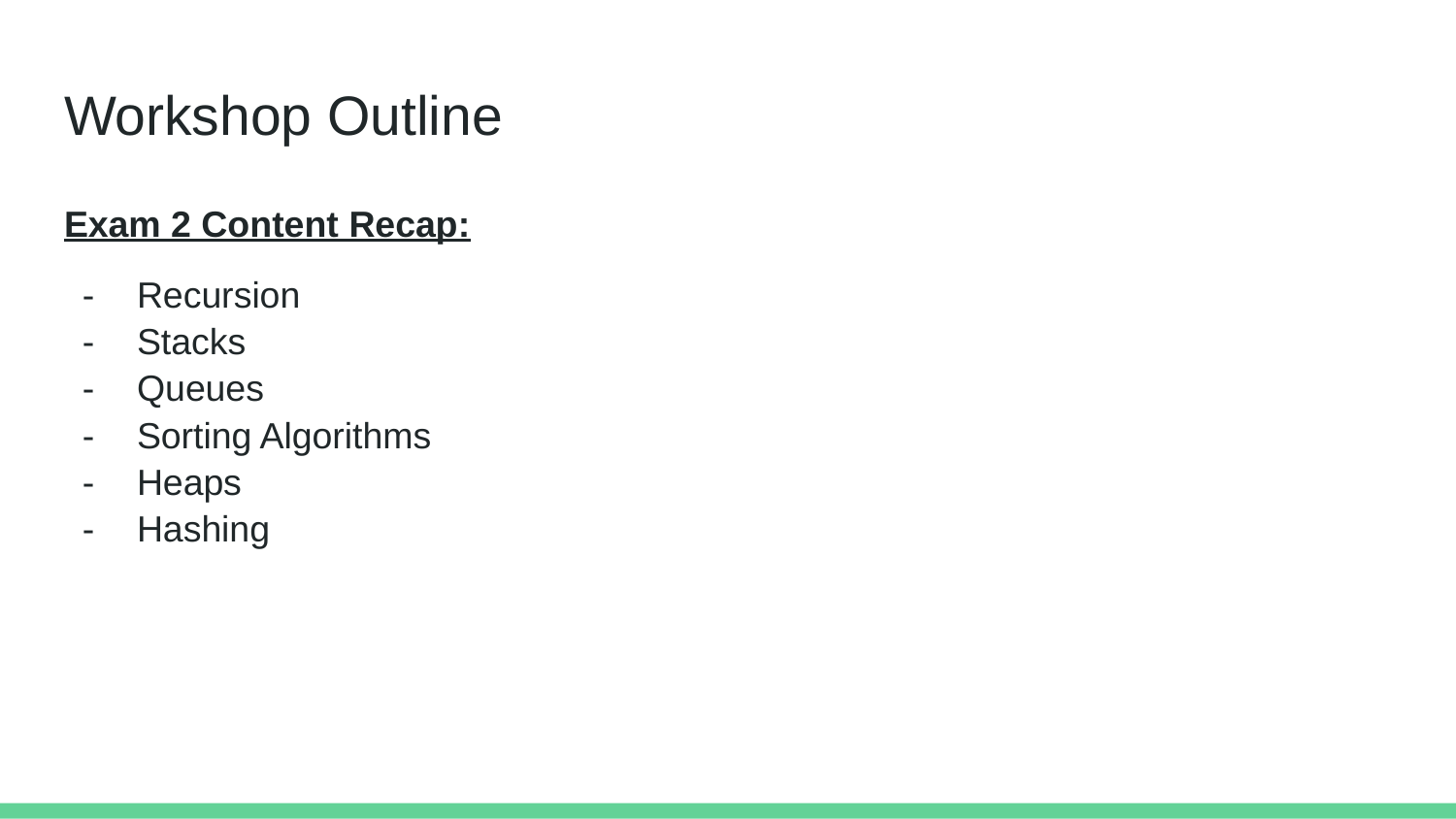

# Workshop Outline
Exam 2 Content Recap:
Recursion
Stacks
Queues
Sorting Algorithms
Heaps
Hashing